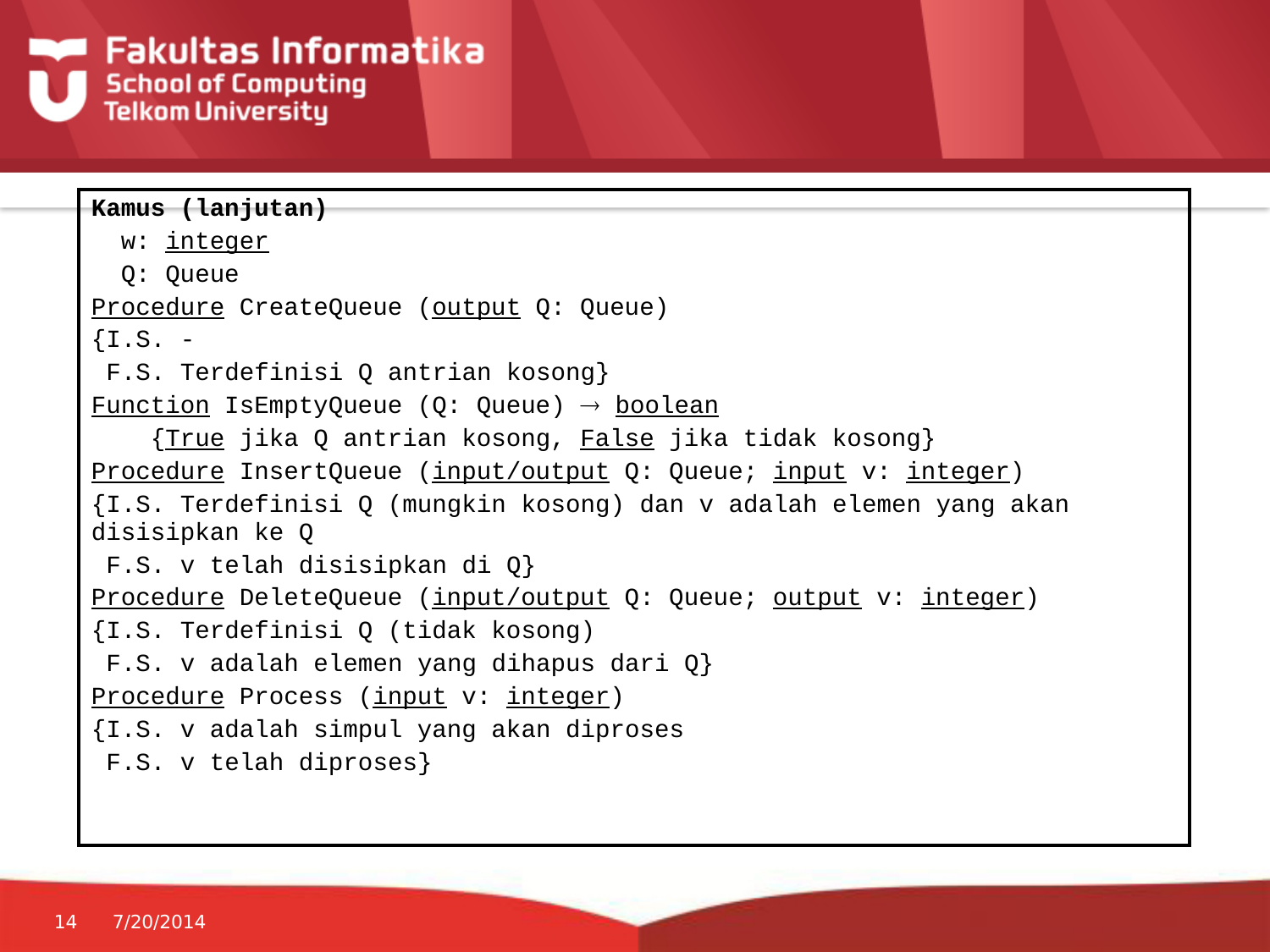

| Kamus (lanjutan) w: integer Q: Queue Procedure CreateQueue (output Q: Queue) {I.S. - F.S. Terdefinisi Q antrian kosong} Function IsEmptyQueue (Q: Queue) → boolean {True jika Q antrian kosong, False jika tidak kosong} Procedure InsertQueue (input/output Q: Queue; input v: integer) {I.S. Terdefinisi Q (mungkin kosong) dan v adalah elemen yang akan disisipkan ke Q F.S. v telah disisipkan di Q} Procedure DeleteQueue (input/output Q: Queue; output v: integer) {I.S. Terdefinisi Q (tidak kosong) F.S. v adalah elemen yang dihapus dari Q} Procedure Process (input v: integer) {I.S. v adalah simpul yang akan diproses F.S. v telah diproses} |
| --- |

14
7/20/2014